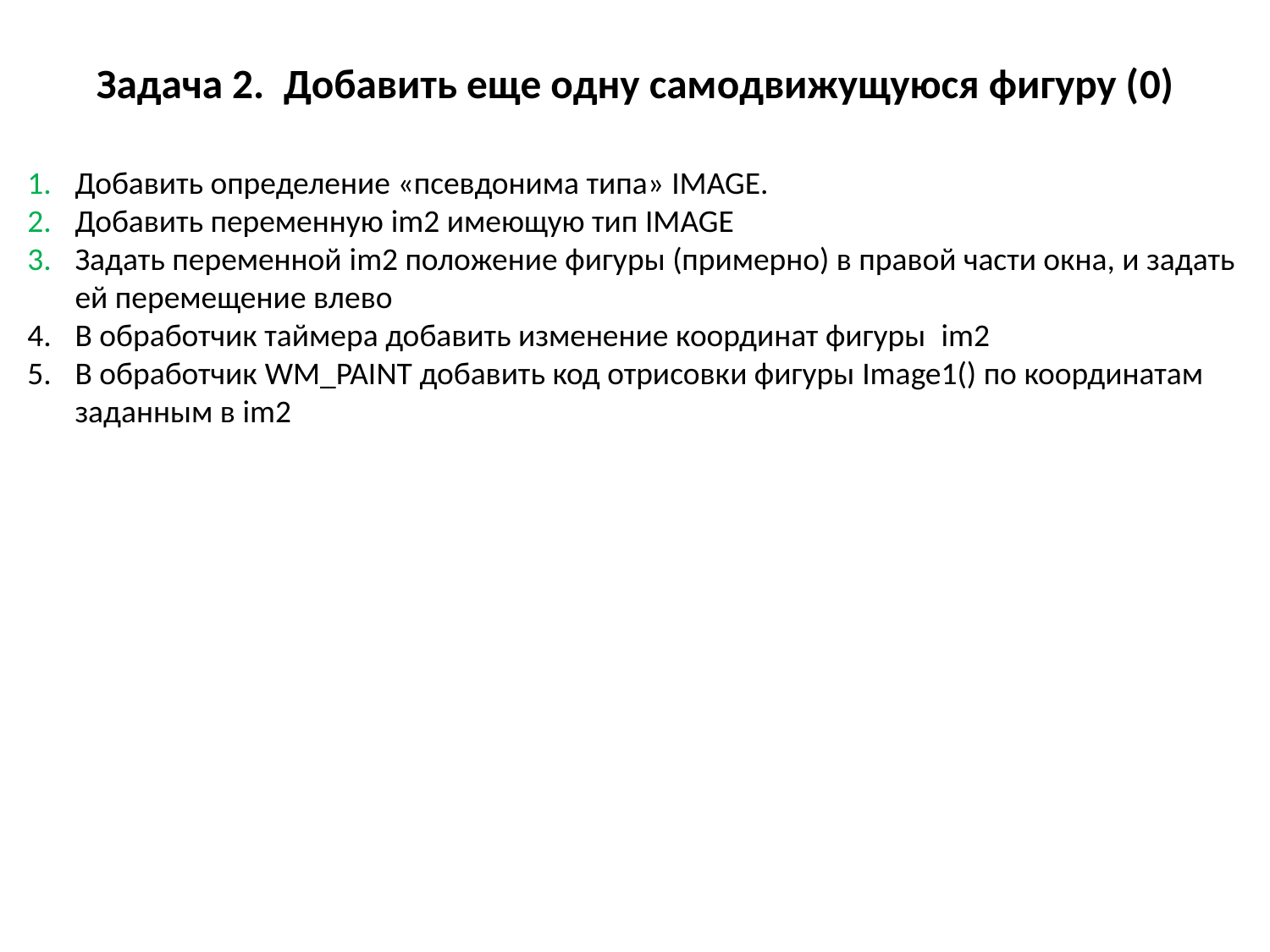

# Задача 2.  Добавить еще одну самодвижущуюся фигуру (0)
Добавить определение «псевдонима типа» IMAGE.
Добавить переменную im2 имеющую тип IMAGE
Задать переменной im2 положение фигуры (примерно) в правой части окна, и задать ей перемещение влево
В обработчик таймера добавить изменение координат фигуры  im2
В обработчик WM_PAINT добавить код отрисовки фигуры Image1() по координатам заданным в im2